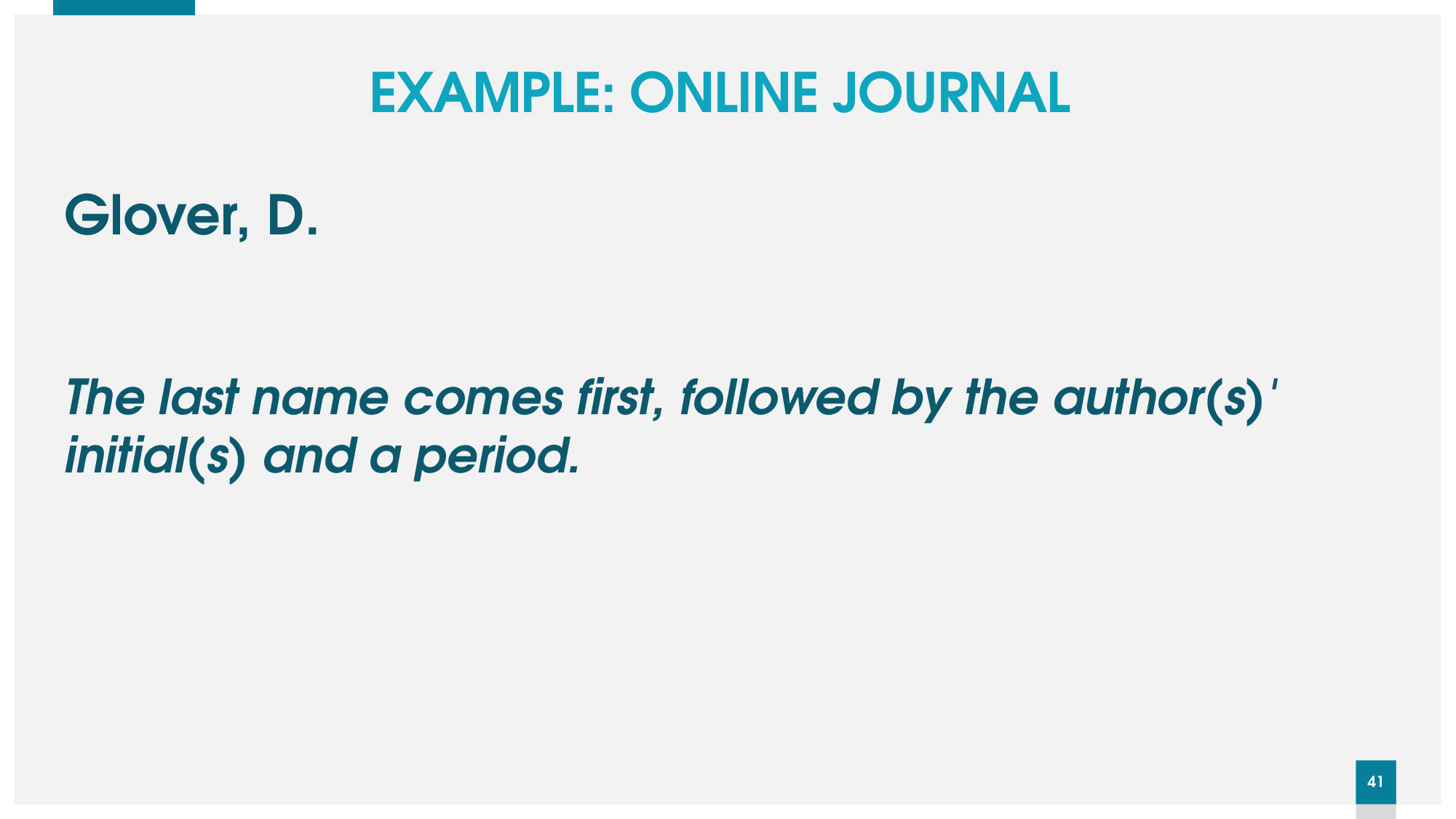

# EXAMPLE: ONLINE JOURNAL
Glover, D.

The last name comes first, followed by the author(s)' initial(s) and a period.